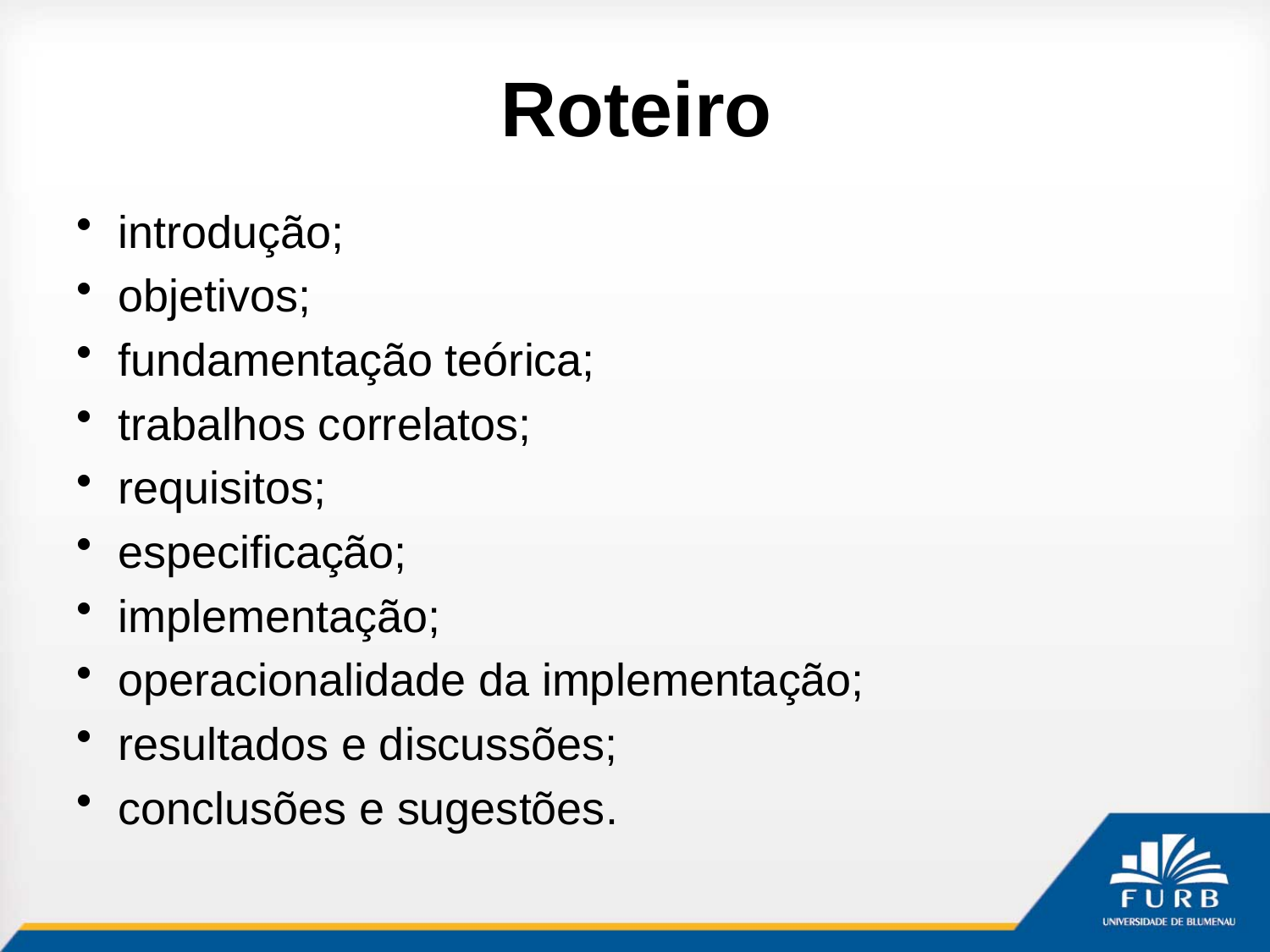

# Roteiro
introdução;
objetivos;
fundamentação teórica;
trabalhos correlatos;
requisitos;
especificação;
implementação;
operacionalidade da implementação;
resultados e discussões;
conclusões e sugestões.